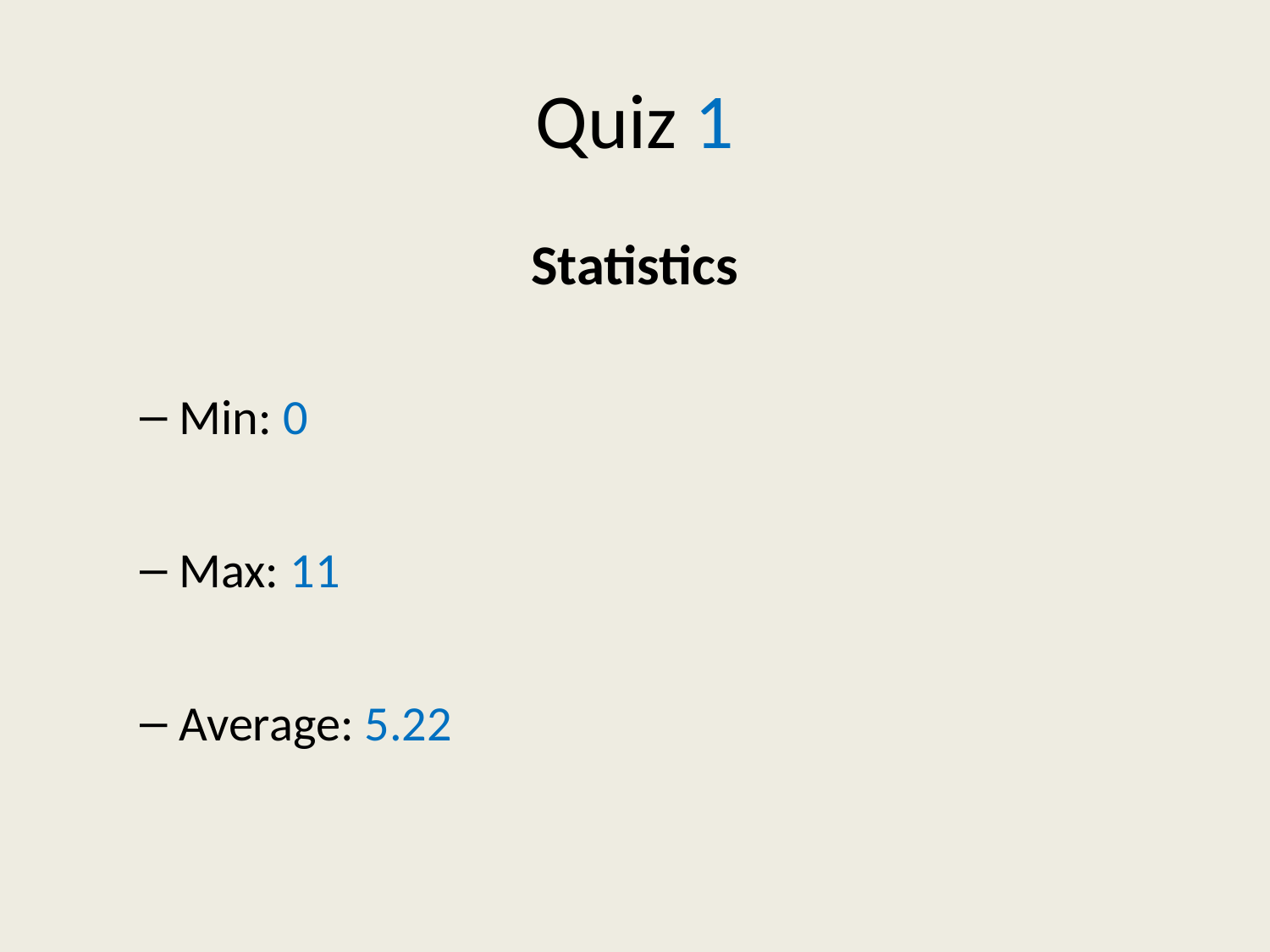

# Quiz 1
Statistics

Min: 0

Max: 11

Average: 5.22